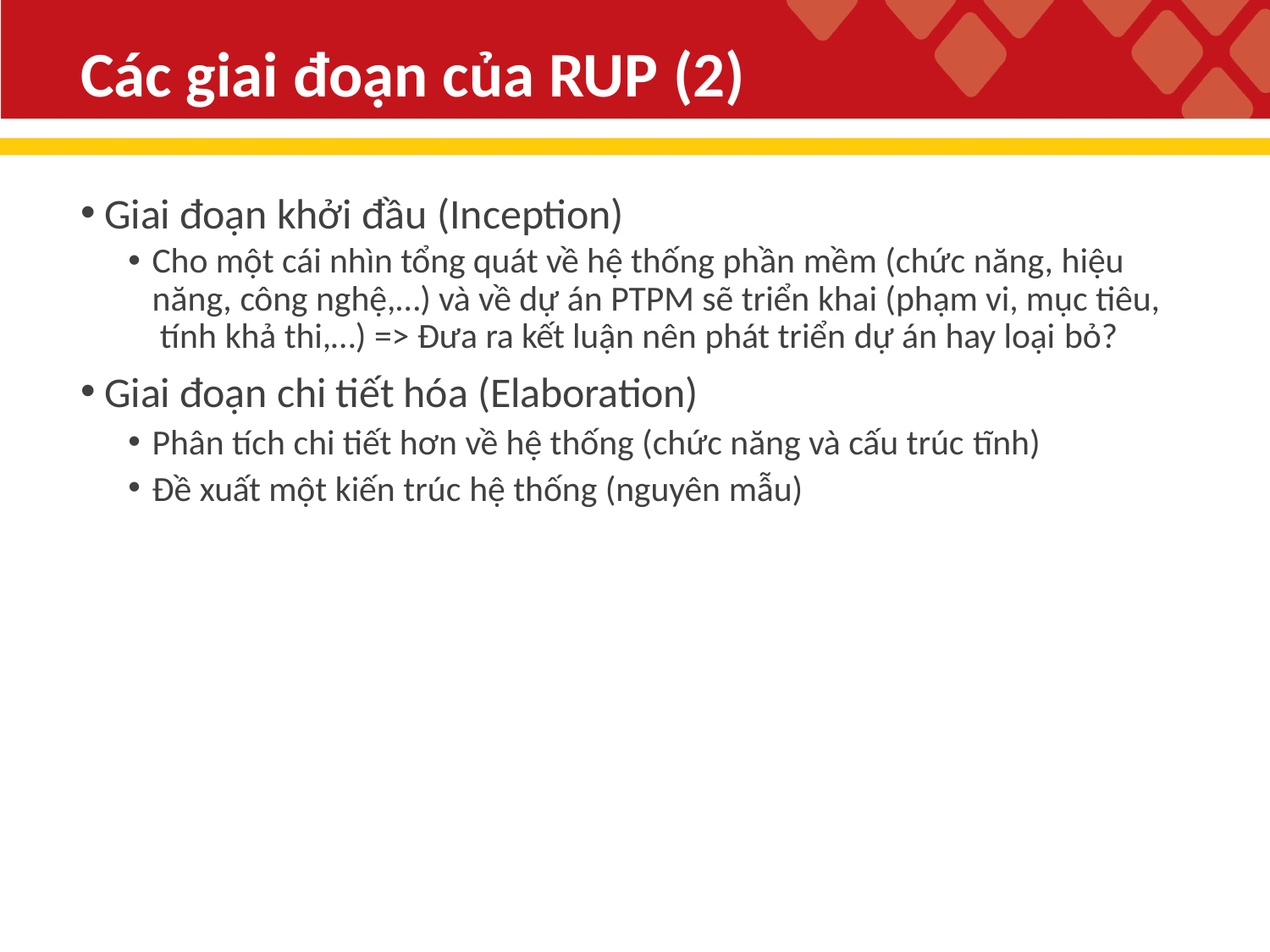

# Các giai đoạn của RUP (2)
Giai đoạn khởi đầu (Inception)
Cho một cái nhìn tổng quát về hệ thống phần mềm (chức năng, hiệu  năng, công nghệ,…) và về dự án PTPM sẽ triển khai (phạm vi, mục tiêu,  tính khả thi,…) => Đưa ra kết luận nên phát triển dự án hay loại bỏ?
Giai đoạn chi tiết hóa (Elaboration)
Phân tích chi tiết hơn về hệ thống (chức năng và cấu trúc tĩnh)
Đề xuất một kiến trúc hệ thống (nguyên mẫu)